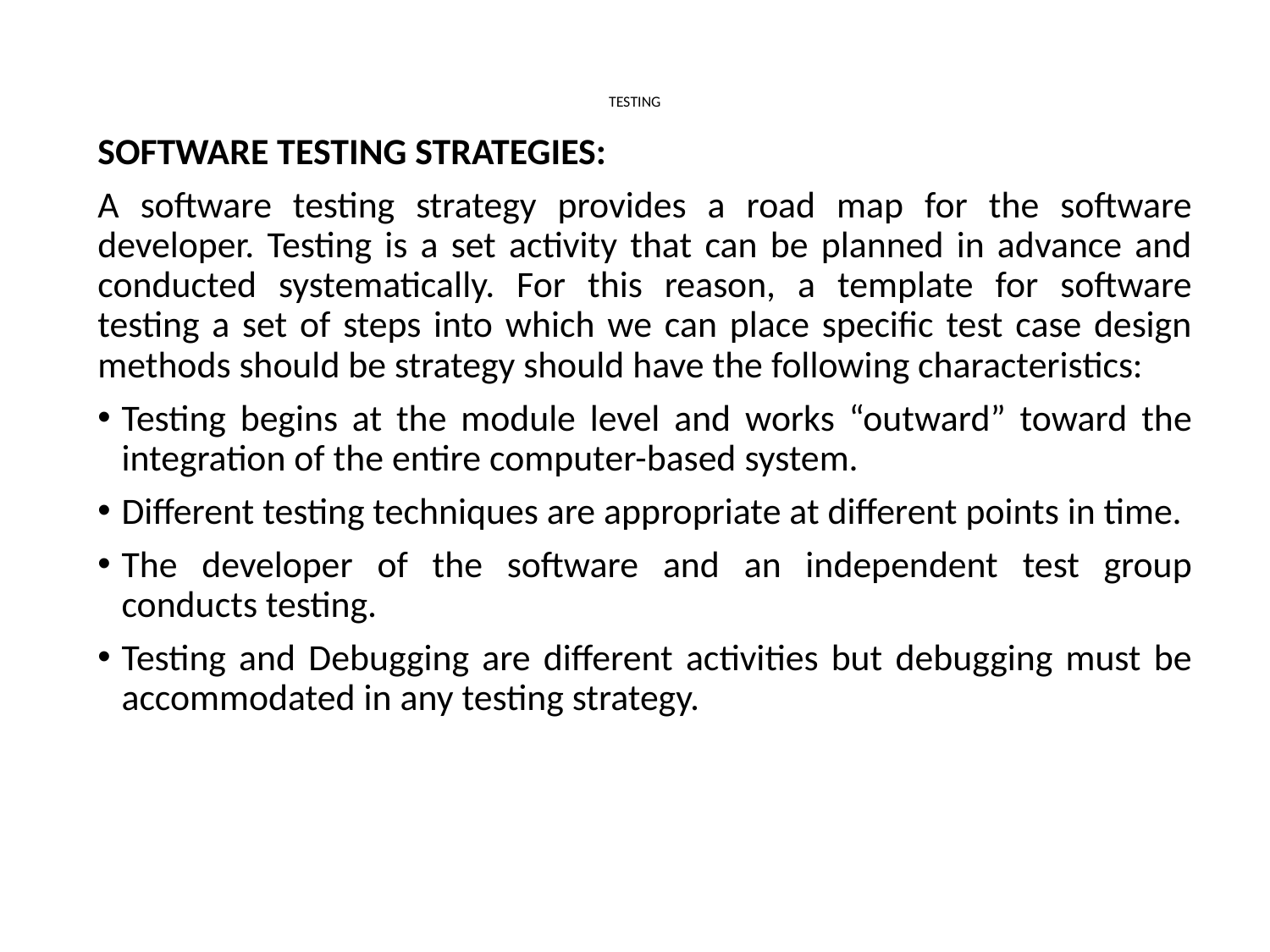

# TESTING
SOFTWARE TESTING STRATEGIES:
A software testing strategy provides a road map for the software developer. Testing is a set activity that can be planned in advance and conducted systematically. For this reason, a template for software testing a set of steps into which we can place specific test case design methods should be strategy should have the following characteristics:
Testing begins at the module level and works “outward” toward the integration of the entire computer-based system.
Different testing techniques are appropriate at different points in time.
The developer of the software and an independent test group conducts testing.
Testing and Debugging are different activities but debugging must be accommodated in any testing strategy.